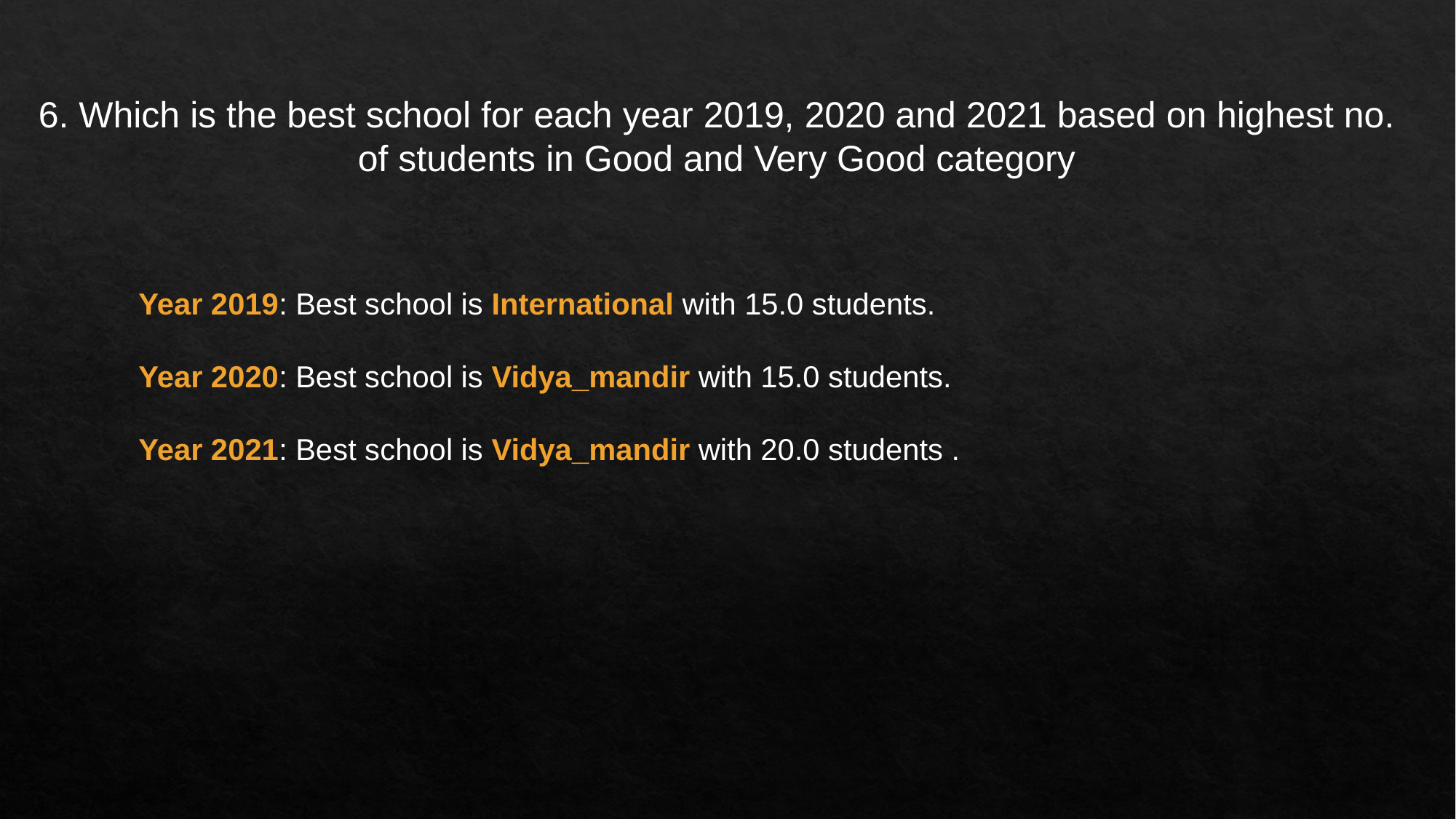

6. Which is the best school for each year 2019, 2020 and 2021 based on highest no. of students in Good and Very Good category
Year 2019: Best school is International with 15.0 students.

Year 2020: Best school is Vidya_mandir with 15.0 students.

Year 2021: Best school is Vidya_mandir with 20.0 students .